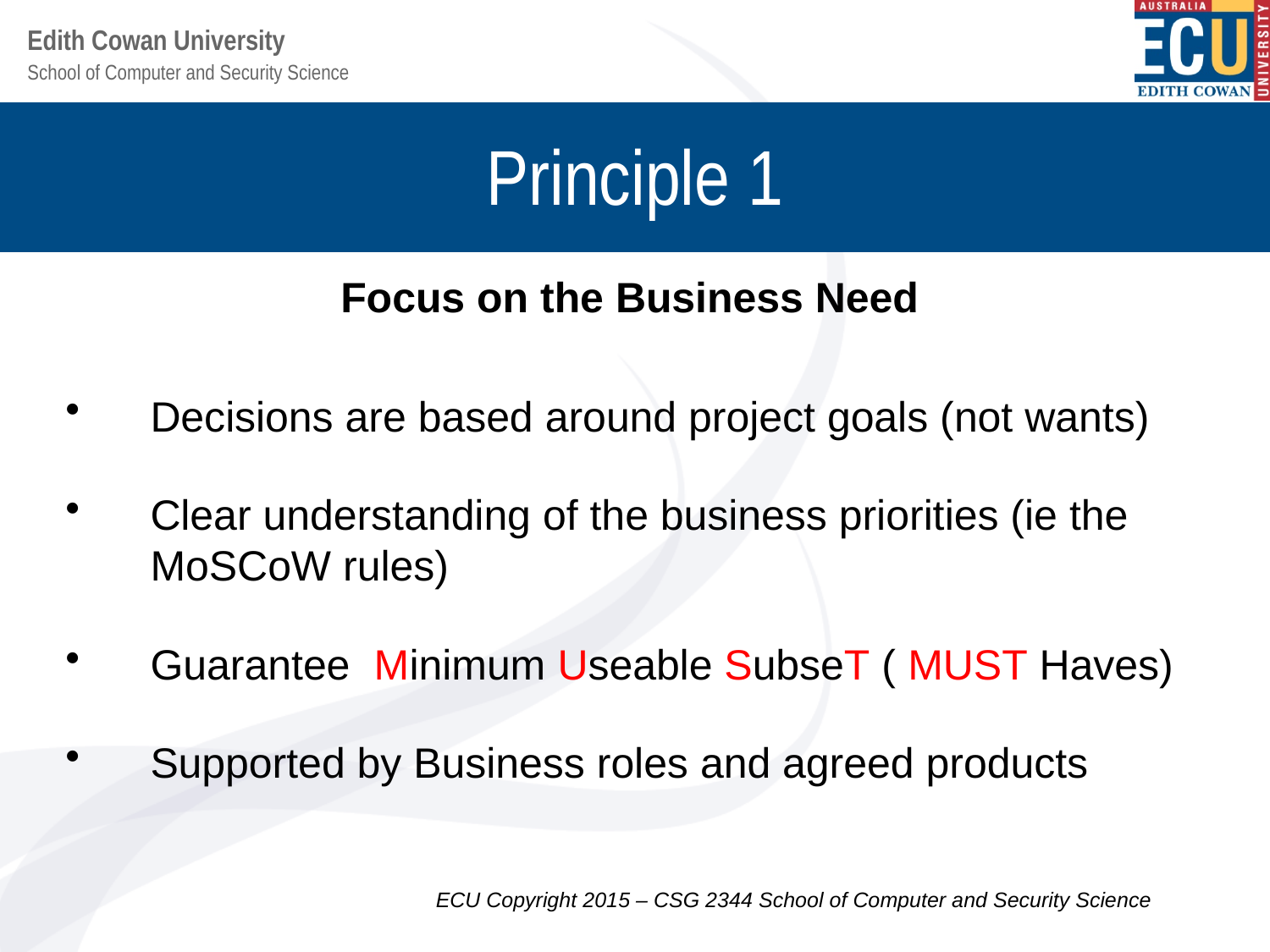

# Principle 1
Focus on the Business Need

Decisions are based around project goals (not wants)

Clear understanding of the business priorities (ie the MoSCoW rules)

Guarantee  Minimum Useable SubseT ( MUST Haves)

Supported by Business roles and agreed products
ECU Copyright 2015 – CSG 2344 School of Computer and Security Science